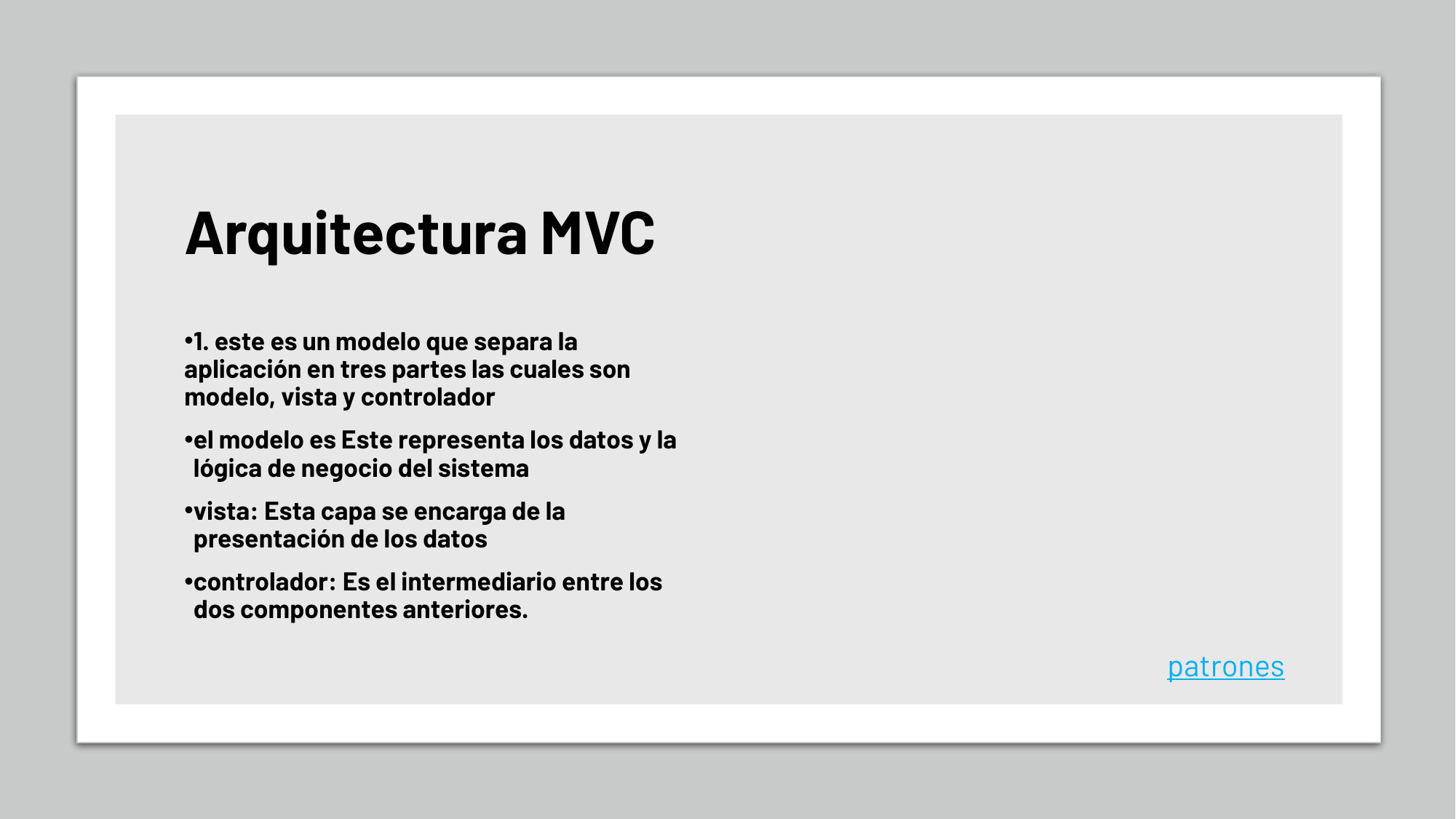

# Arquitectura MVC
1. este es un modelo que separa la aplicación en tres partes las cuales son modelo, vista y controlador
el modelo es Este representa los datos y la lógica de negocio del sistema
vista: Esta capa se encarga de la presentación de los datos
controlador: Es el intermediario entre los dos componentes anteriores.

patrones